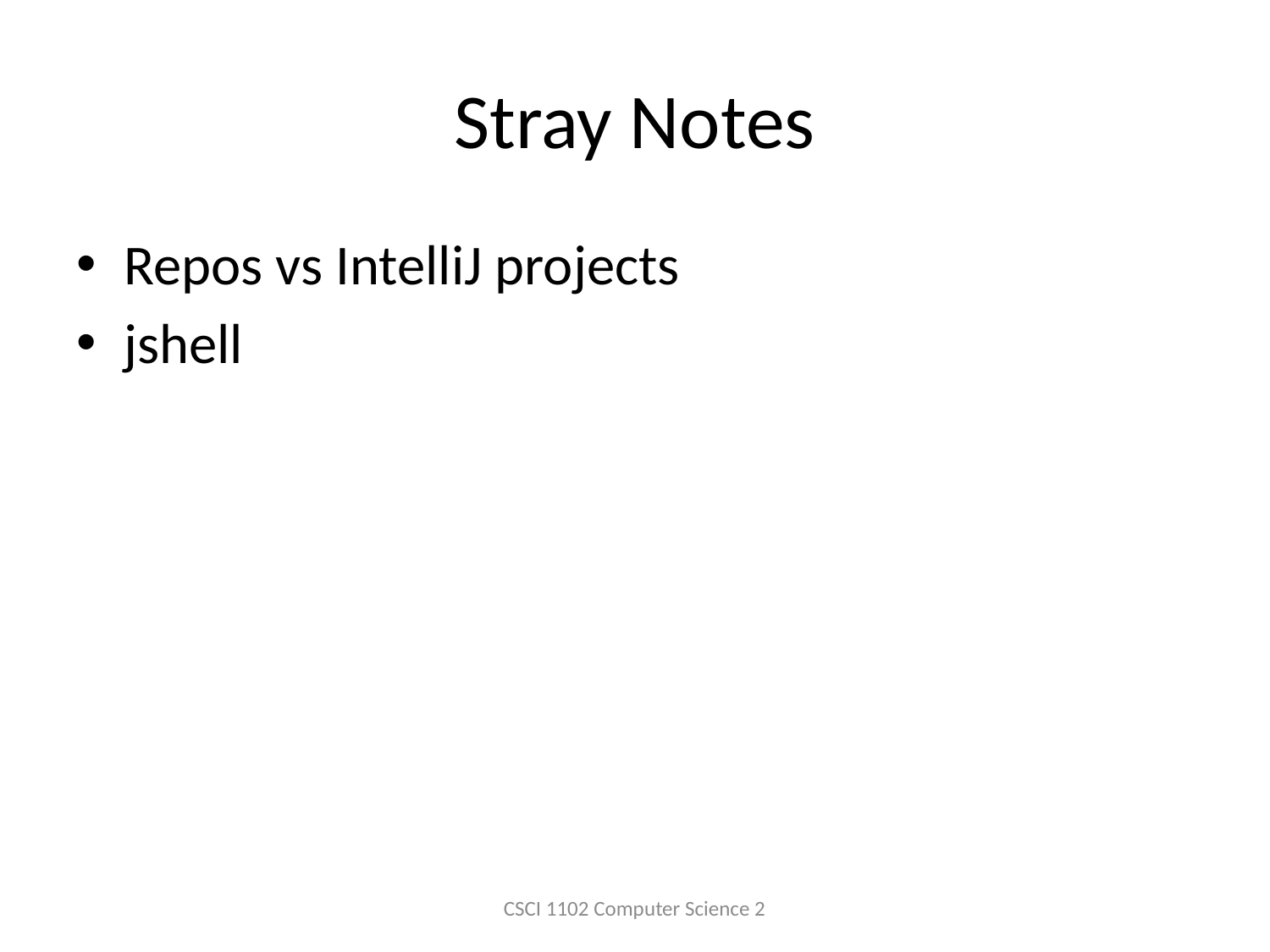

# Stray Notes
Repos vs IntelliJ projects
jshell
CSCI 1102 Computer Science 2